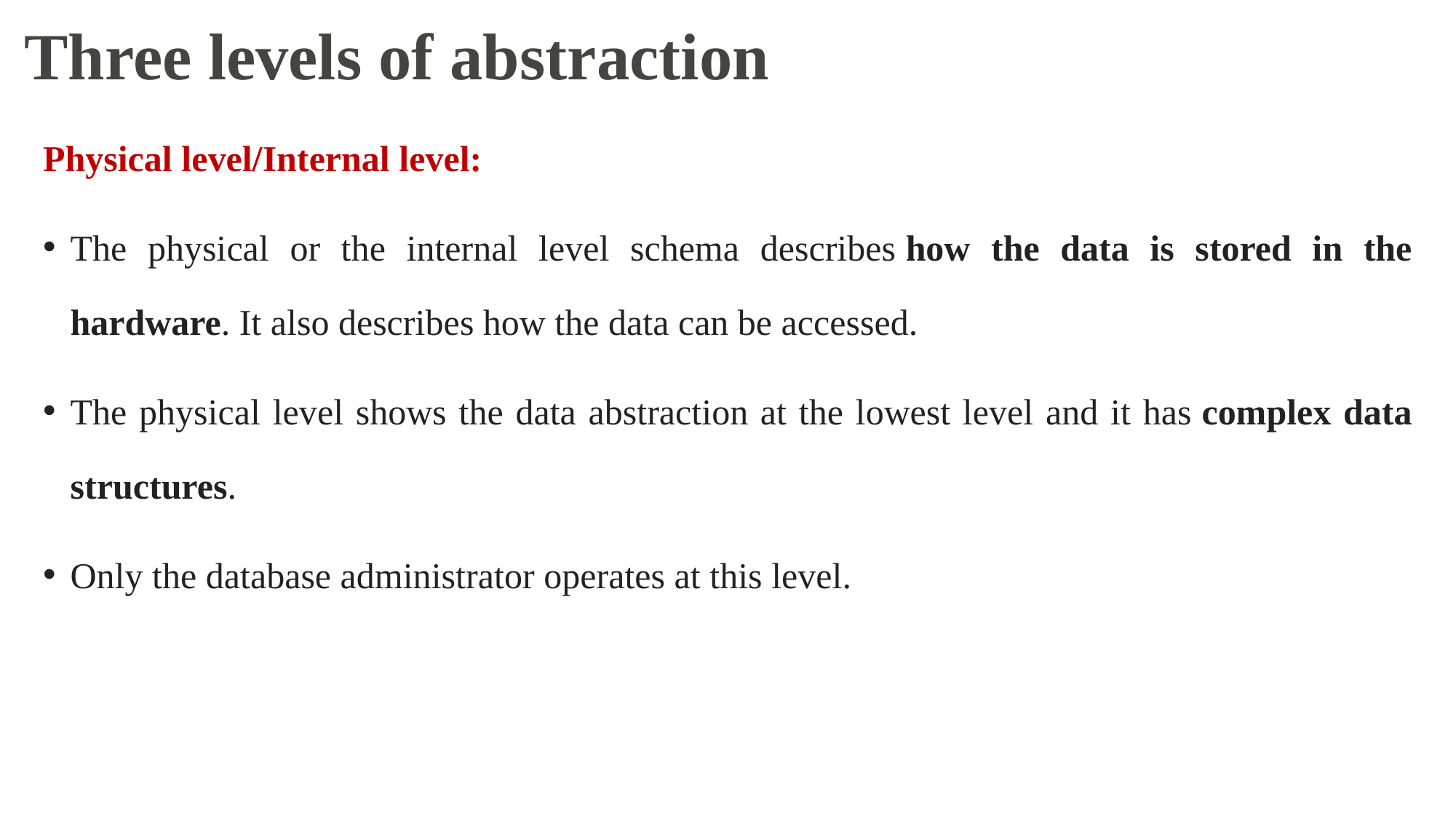

# Three levels of abstraction
Physical level/Internal level:
The physical or the internal level schema describes how the data is stored in the hardware. It also describes how the data can be accessed.
The physical level shows the data abstraction at the lowest level and it has complex data structures.
Only the database administrator operates at this level.